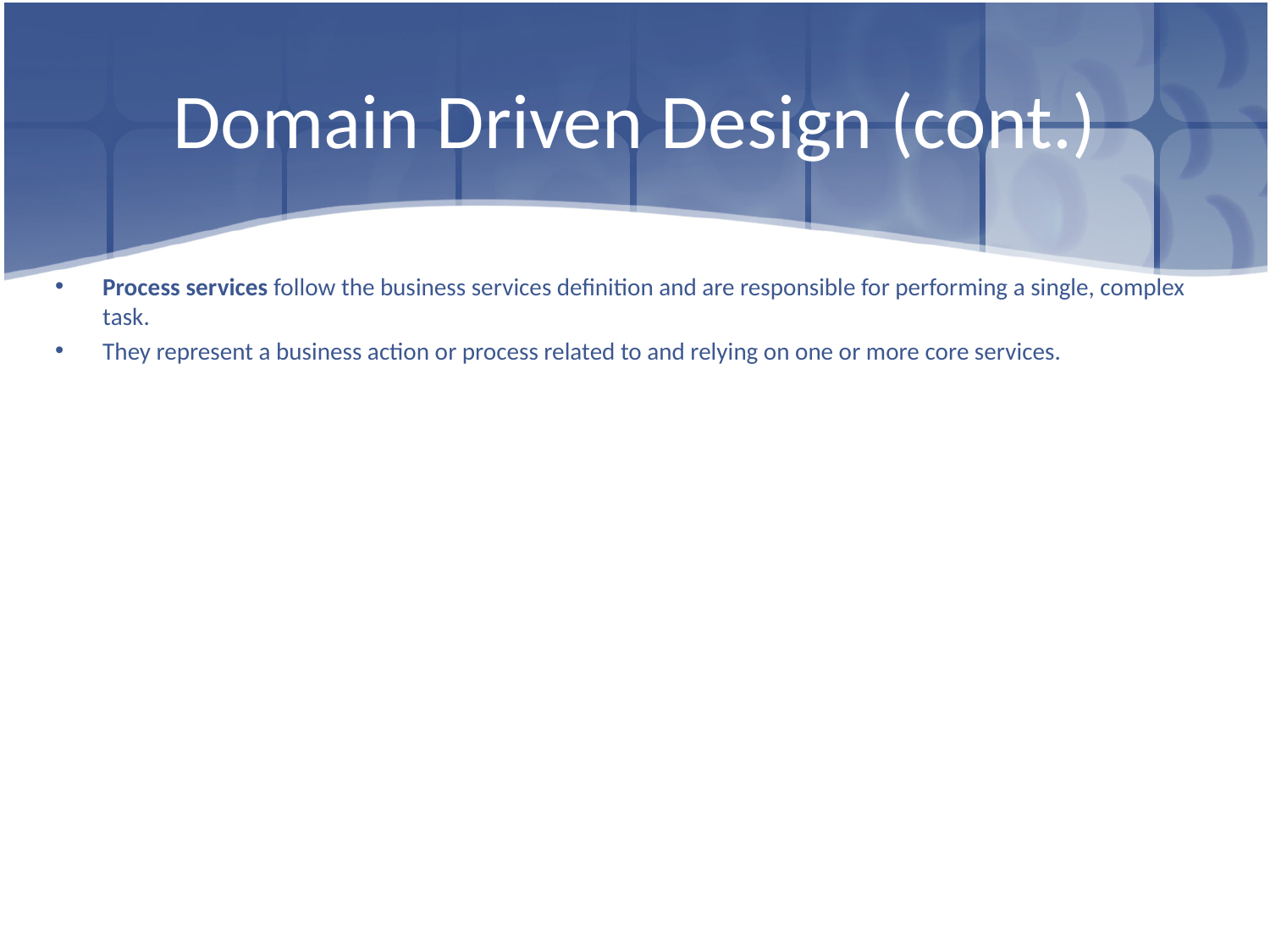

# Domain Driven Design (cont.)
Process services follow the business services definition and are responsible for performing a single, complex task.
They represent a business action or process related to and relying on one or more core services.